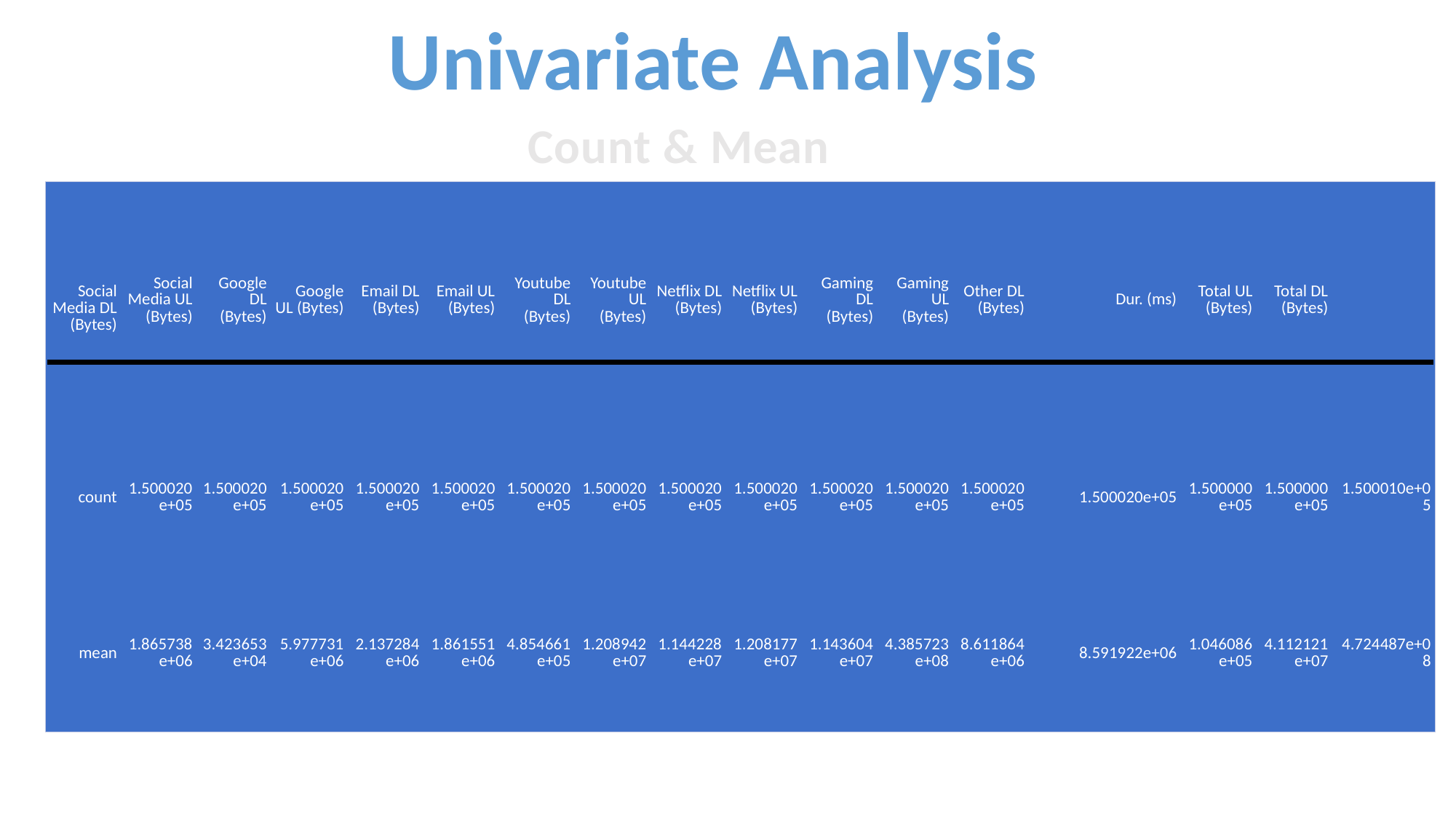

Univariate Analysis
Count & Mean
| Social Media DL (Bytes) | Social Media UL (Bytes) | Google DL (Bytes) | Google UL (Bytes) | Email DL (Bytes) | Email UL (Bytes) | Youtube DL (Bytes) | Youtube UL (Bytes) | Netflix DL (Bytes) | Netflix UL (Bytes) | Gaming DL (Bytes) | Gaming UL (Bytes) | Other DL (Bytes) |  | Dur. (ms) | Total UL (Bytes) | Total DL (Bytes) |  |
| --- | --- | --- | --- | --- | --- | --- | --- | --- | --- | --- | --- | --- | --- | --- | --- | --- | --- |
| count | 1.500020e+05 | 1.500020e+05 | 1.500020e+05 | 1.500020e+05 | 1.500020e+05 | 1.500020e+05 | 1.500020e+05 | 1.500020e+05 | 1.500020e+05 | 1.500020e+05 | 1.500020e+05 | 1.500020e+05 |  | 1.500020e+05 | 1.500000e+05 | 1.500000e+05 | 1.500010e+05 |
| mean | 1.865738e+06 | 3.423653e+04 | 5.977731e+06 | 2.137284e+06 | 1.861551e+06 | 4.854661e+05 | 1.208942e+07 | 1.144228e+07 | 1.208177e+07 | 1.143604e+07 | 4.385723e+08 | 8.611864e+06 |  | 8.591922e+06 | 1.046086e+05 | 4.112121e+07 | 4.724487e+08 |